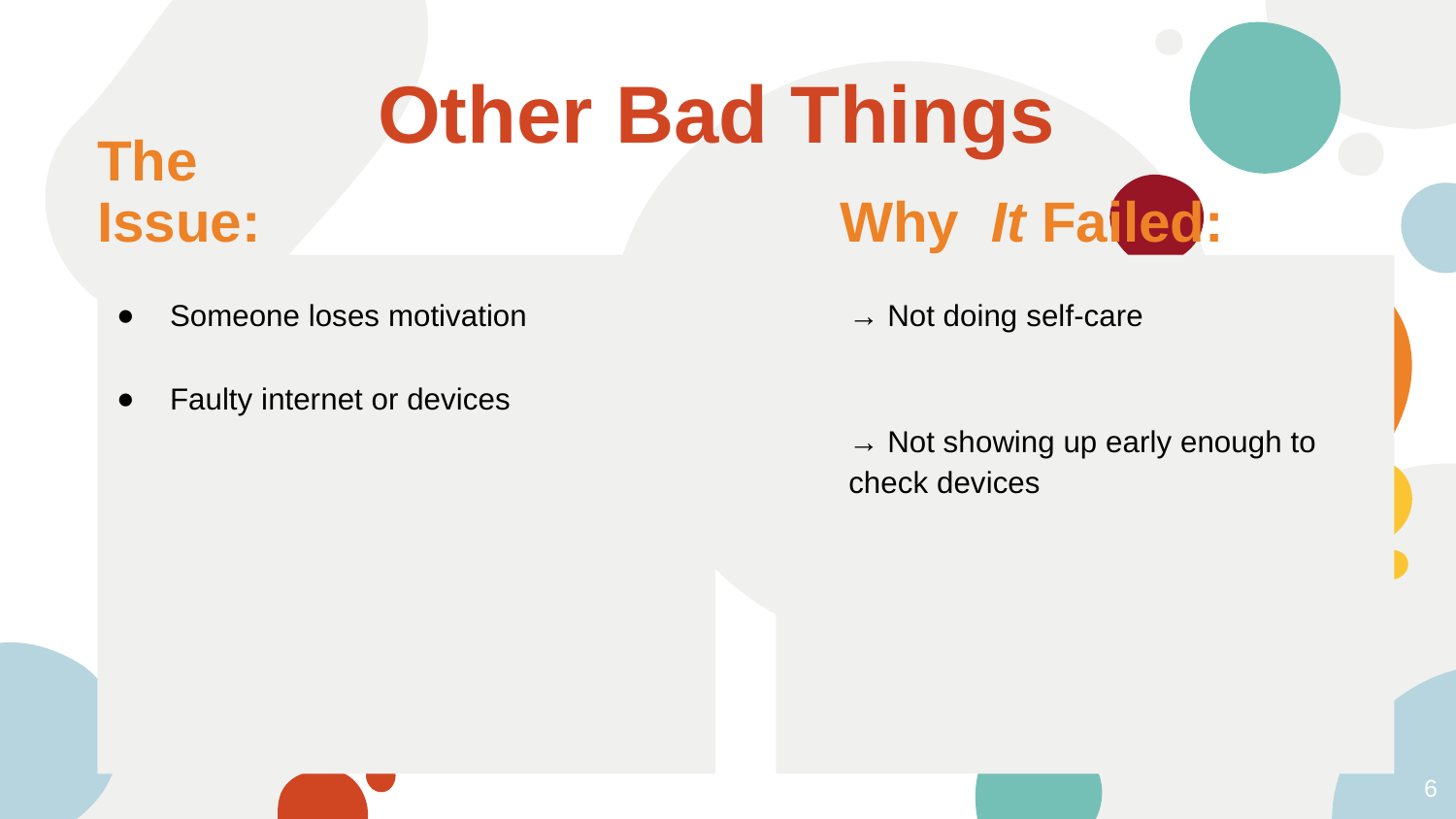

Other Bad Things
# The Issue:
Why  It Failed:

Someone loses motivation

Faulty internet or devices

→ Not doing self-care

→ Not showing up early enough to check devices
6